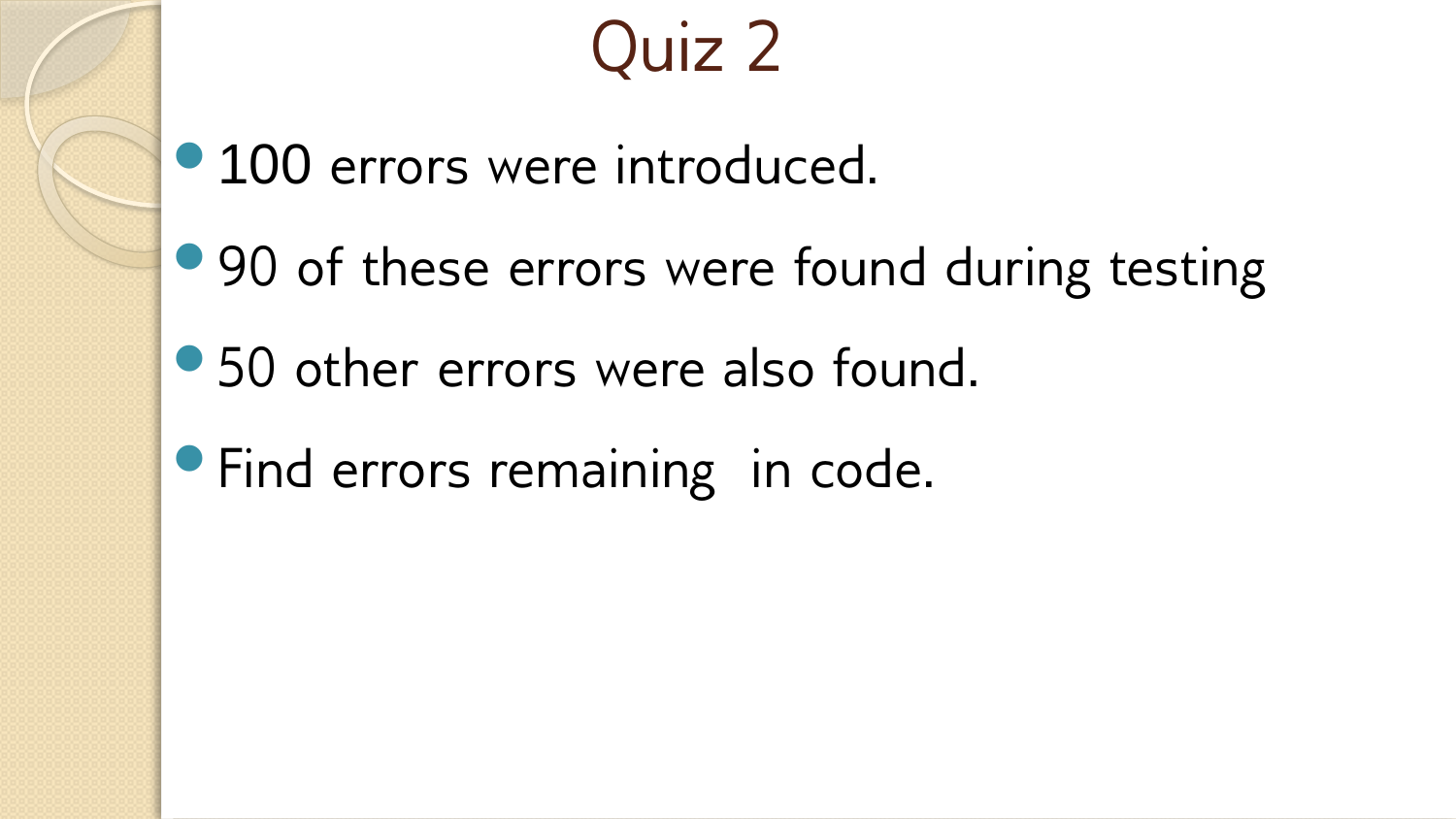

# Quiz 2
100 errors were introduced.
90 of these errors were found during testing
50 other errors were also found.
Find errors remaining  in code.